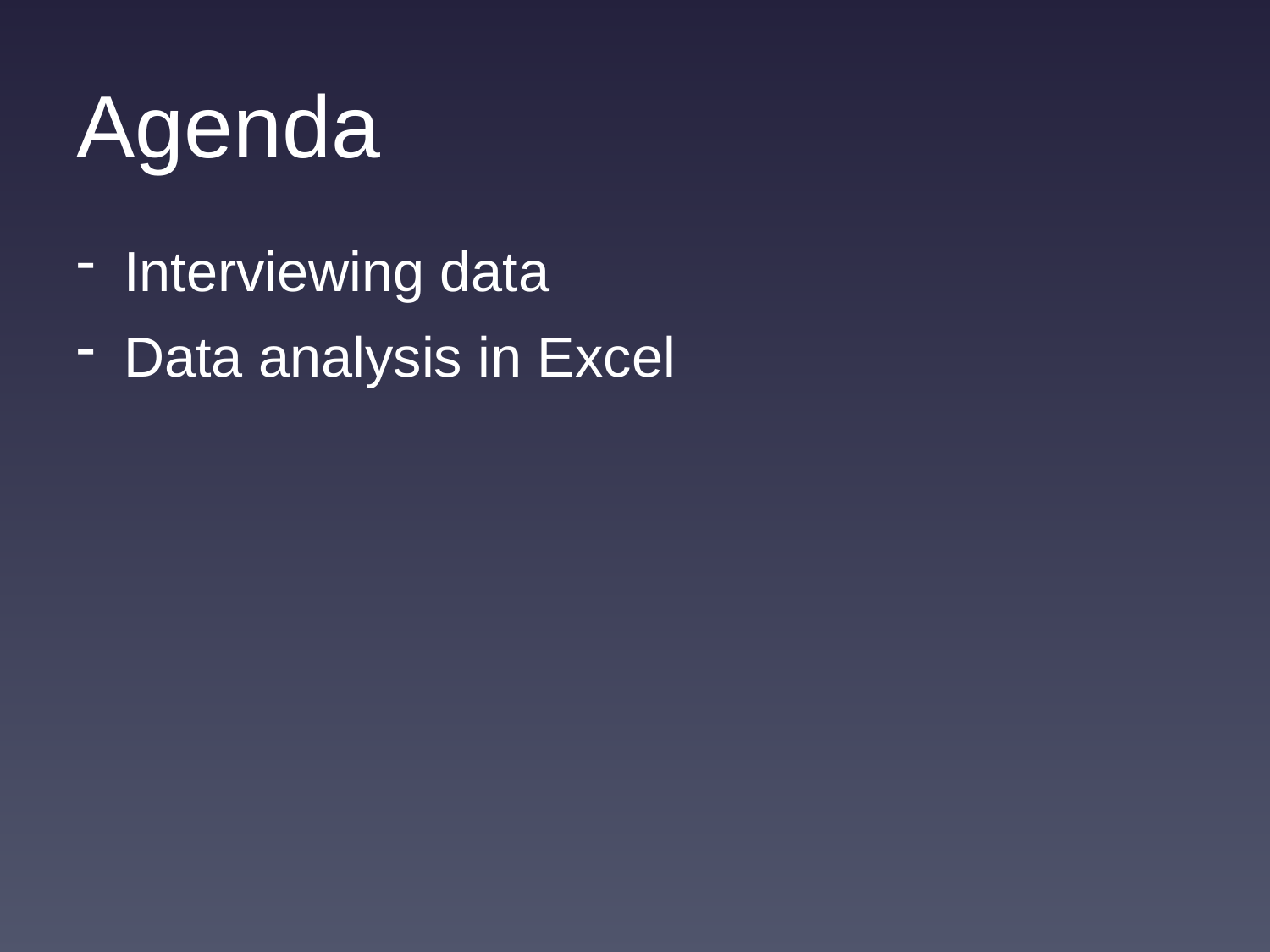

# Agenda
Interviewing data
Data analysis in Excel